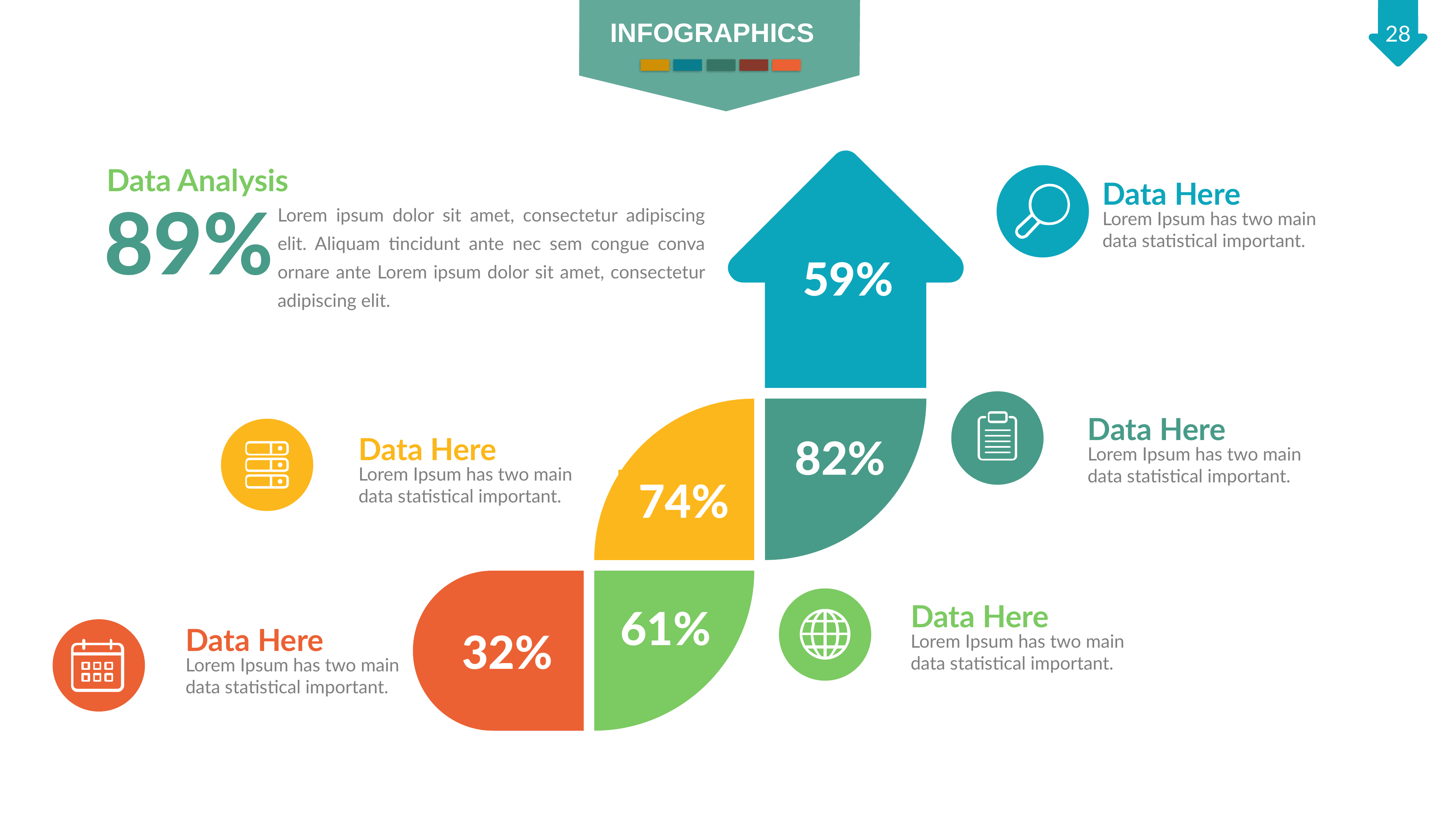

INFOGRAPHICS

59%
Data Analysis

Data Here
89%
Lorem ipsum dolor sit amet, consectetur adipiscing elit. Aliquam tincidunt ante nec sem congue conva ornare ante Lorem ipsum dolor sit amet, consectetur adipiscing elit.
Lorem Ipsum has two main data statistical important.

74%

82%
Data Here

Data Here
Lorem Ipsum has two main data statistical important.
Lorem Ipsum has two main data statistical important.

32%

61%

Data Here
Data Here

Lorem Ipsum has two main data statistical important.
Lorem Ipsum has two main data statistical important.